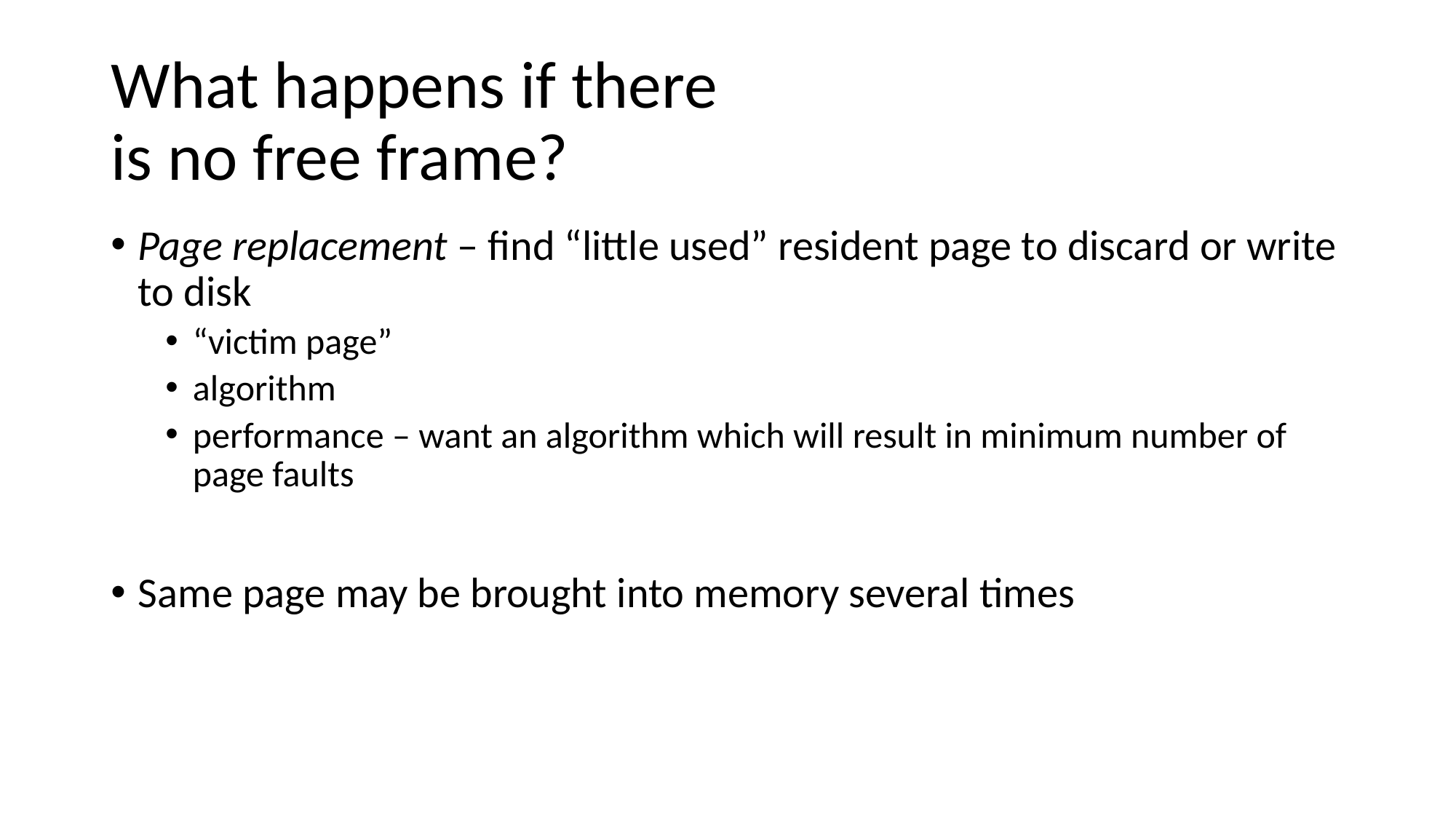

# What happens if there is no free frame?
Page replacement – find “little used” resident page to discard or write to disk
“victim page”
algorithm
performance – want an algorithm which will result in minimum number of page faults

Same page may be brought into memory several times